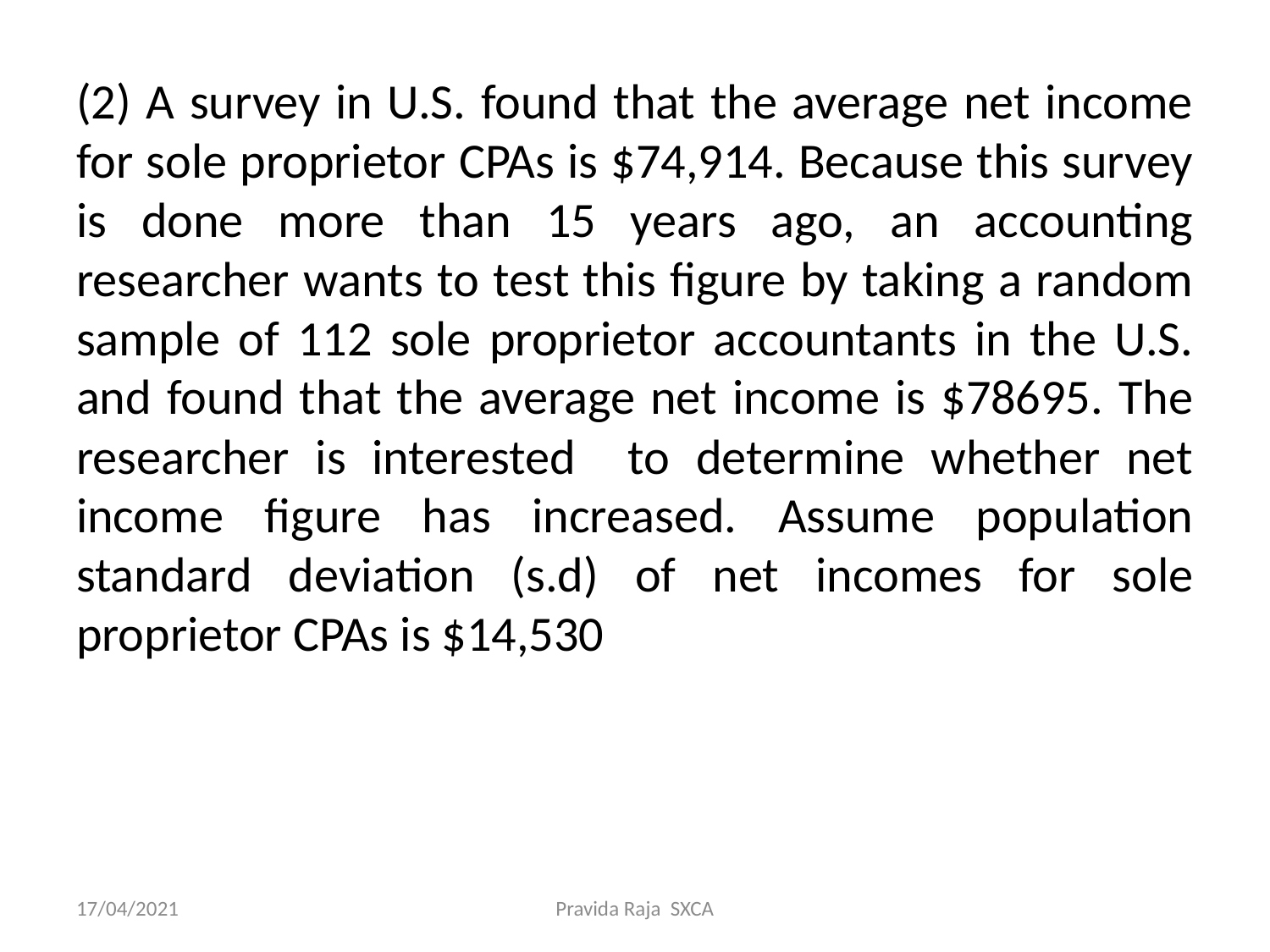

(2) A survey in U.S. found that the average net income for sole proprietor CPAs is $74,914. Because this survey is done more than 15 years ago, an accounting researcher wants to test this figure by taking a random sample of 112 sole proprietor accountants in the U.S. and found that the average net income is $78695. The researcher is interested  to determine whether net income figure has increased. Assume population standard deviation (s.d) of net incomes for sole proprietor CPAs is $14,530
17/04/2021
Pravida Raja  SXCA